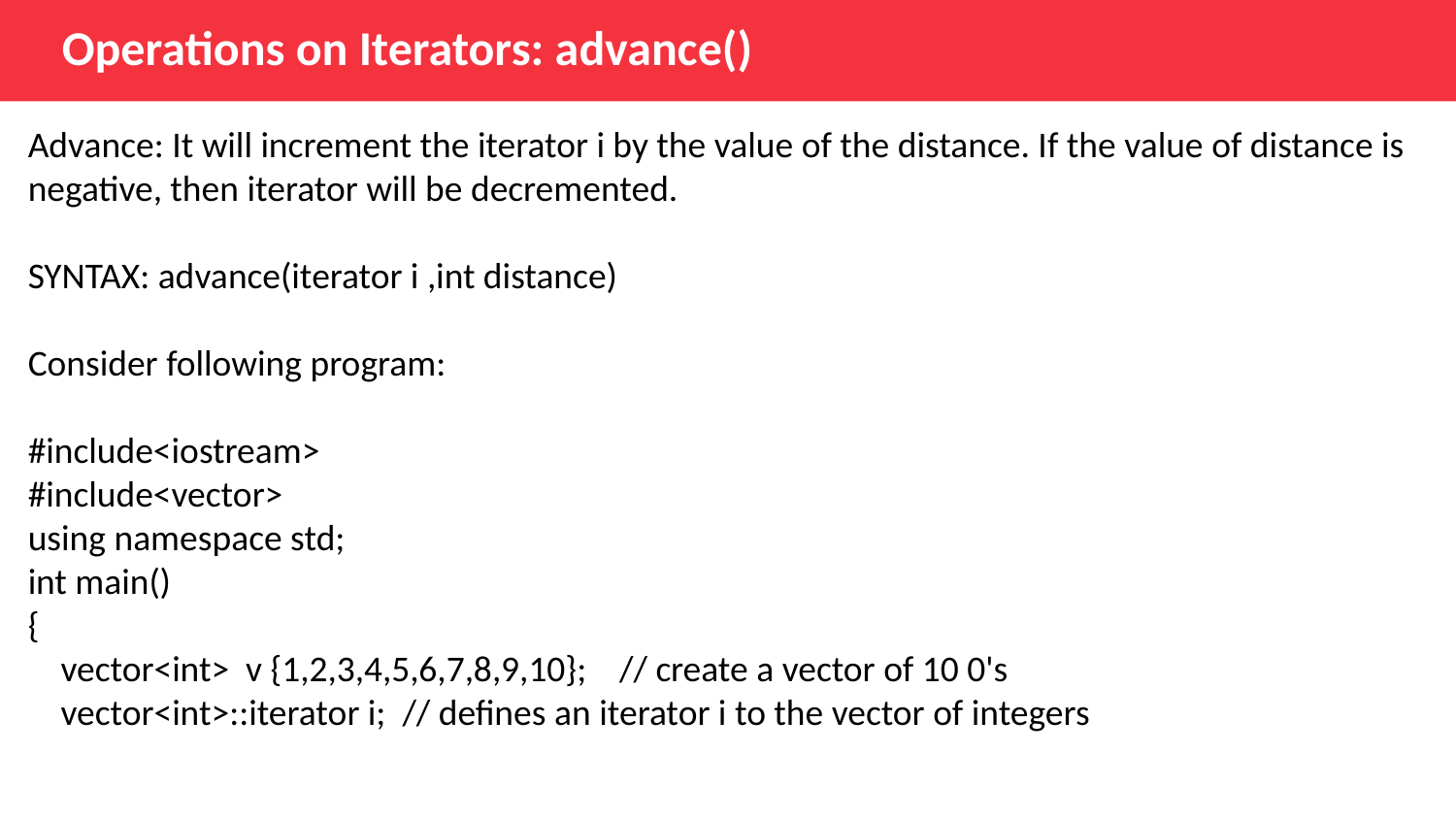

Operations on Iterators: advance()
Advance: It will increment the iterator i by the value of the distance. If the value of distance is negative, then iterator will be decremented.

SYNTAX: advance(iterator i ,int distance)

Consider following program:

#include<iostream>
#include<vector>
using namespace std;
int main()
{
    vector<int>  v {1,2,3,4,5,6,7,8,9,10};    // create a vector of 10 0's
    vector<int>::iterator i;  // defines an iterator i to the vector of integers